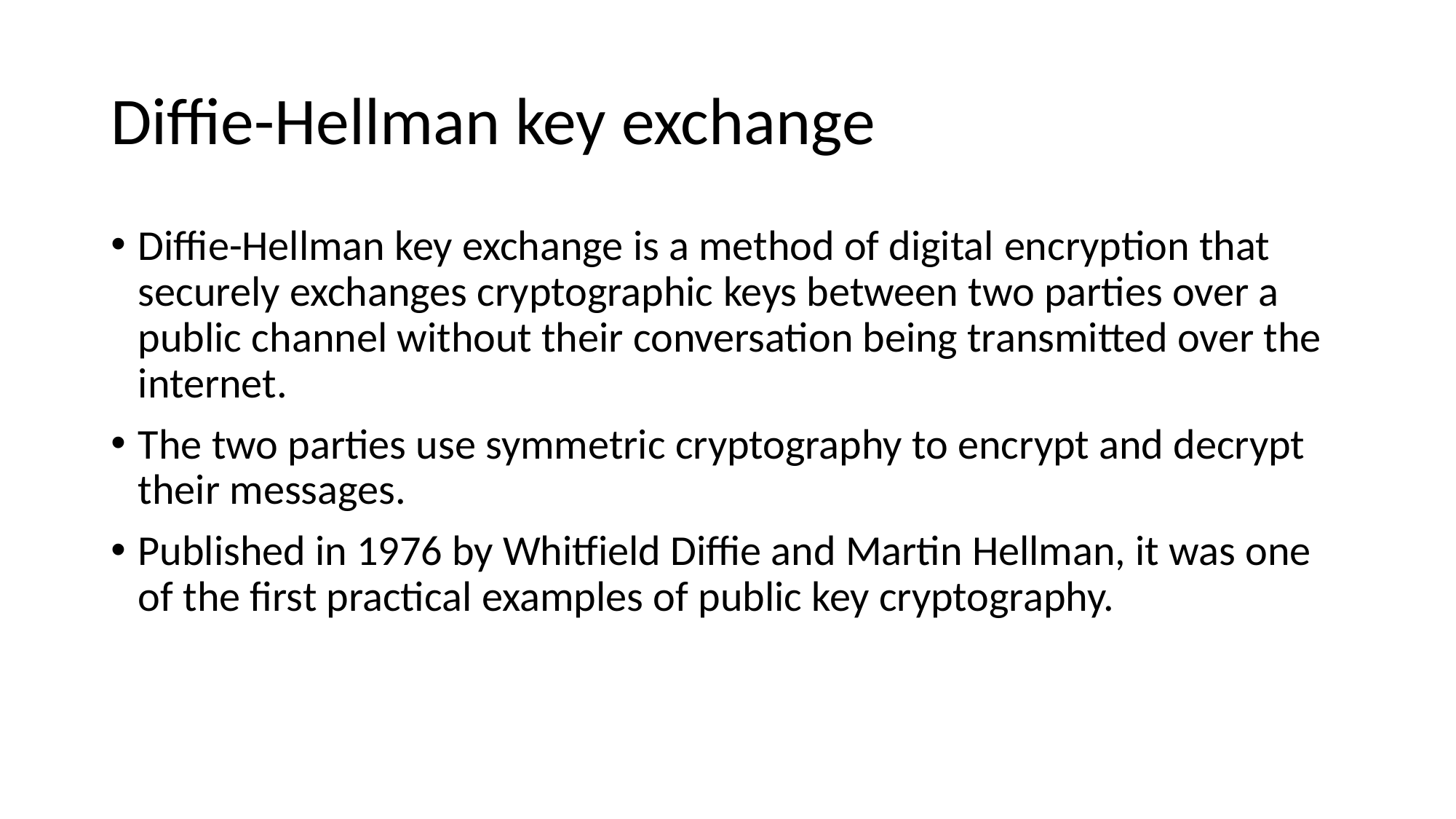

# Diffie-Hellman key exchange
Diffie-Hellman key exchange is a method of digital encryption that securely exchanges cryptographic keys between two parties over a public channel without their conversation being transmitted over the internet.
The two parties use symmetric cryptography to encrypt and decrypt their messages.
Published in 1976 by Whitfield Diffie and Martin Hellman, it was one of the first practical examples of public key cryptography.